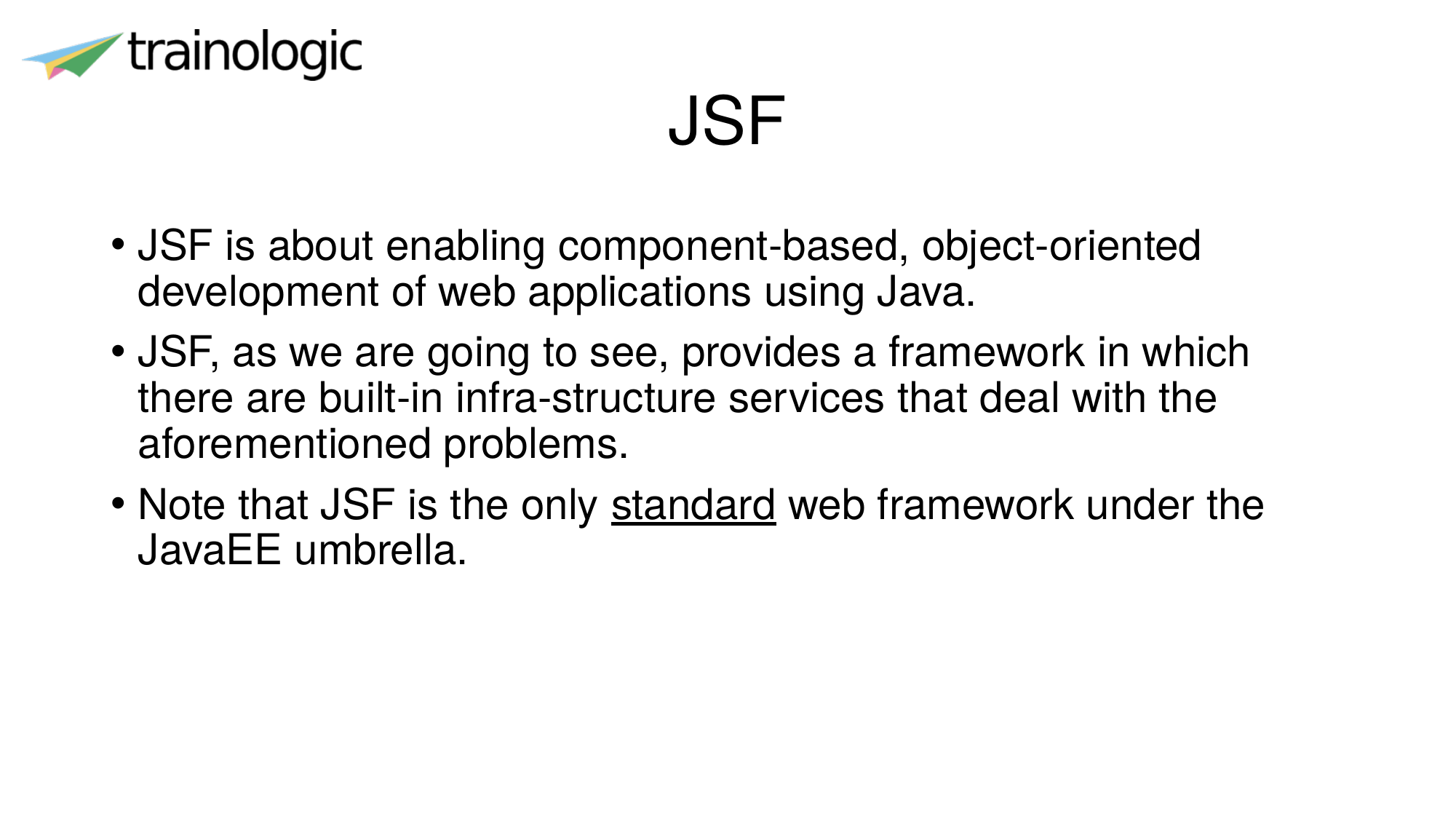

# JSF
JSF is about enabling component-based, object-oriented development of web applications using Java.
JSF, as we are going to see, provides a framework in which there are built-in infra-structure services that deal with the aforementioned problems.
Note that JSF is the only standard web framework under the JavaEE umbrella.